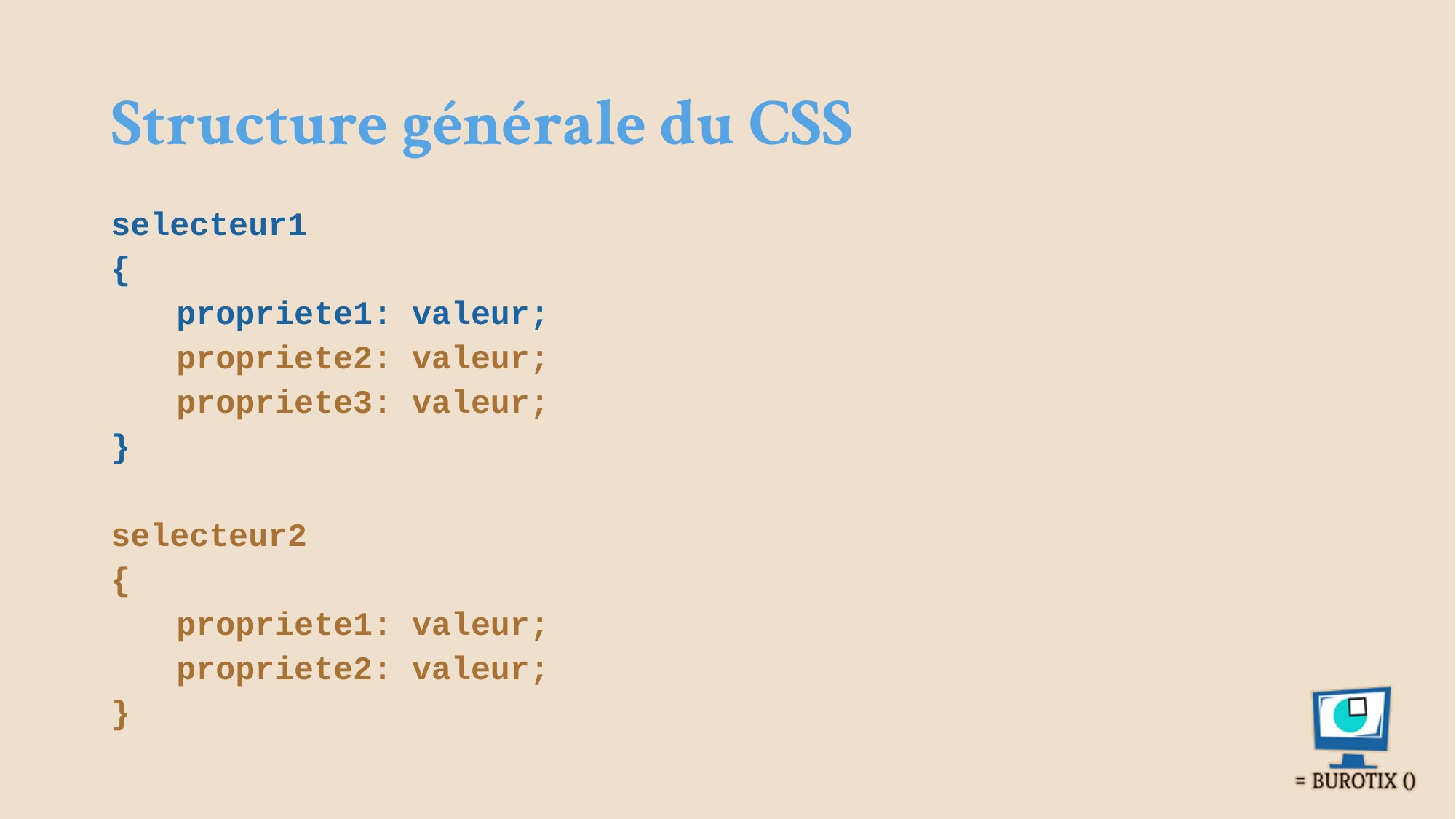

# Structure générale du CSS
selecteur1
{
	propriete1: valeur;
	propriete2: valeur;
	propriete3: valeur;
}

selecteur2
{
	propriete1: valeur;
	propriete2: valeur;
}